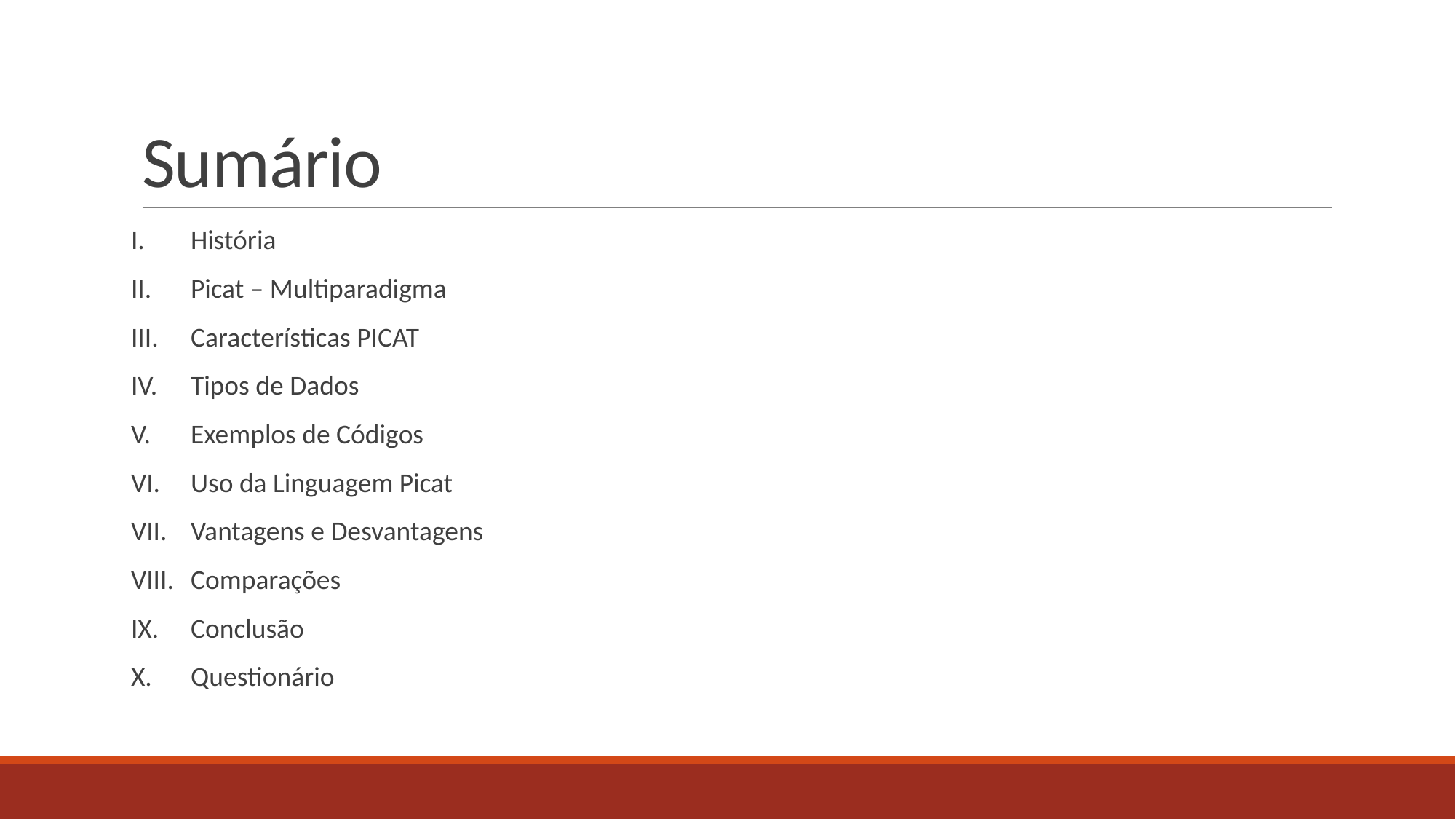

# Sumário
História
Picat – Multiparadigma
Características PICAT
Tipos de Dados
Exemplos de Códigos
Uso da Linguagem Picat
Vantagens e Desvantagens
Comparações
Conclusão
Questionário